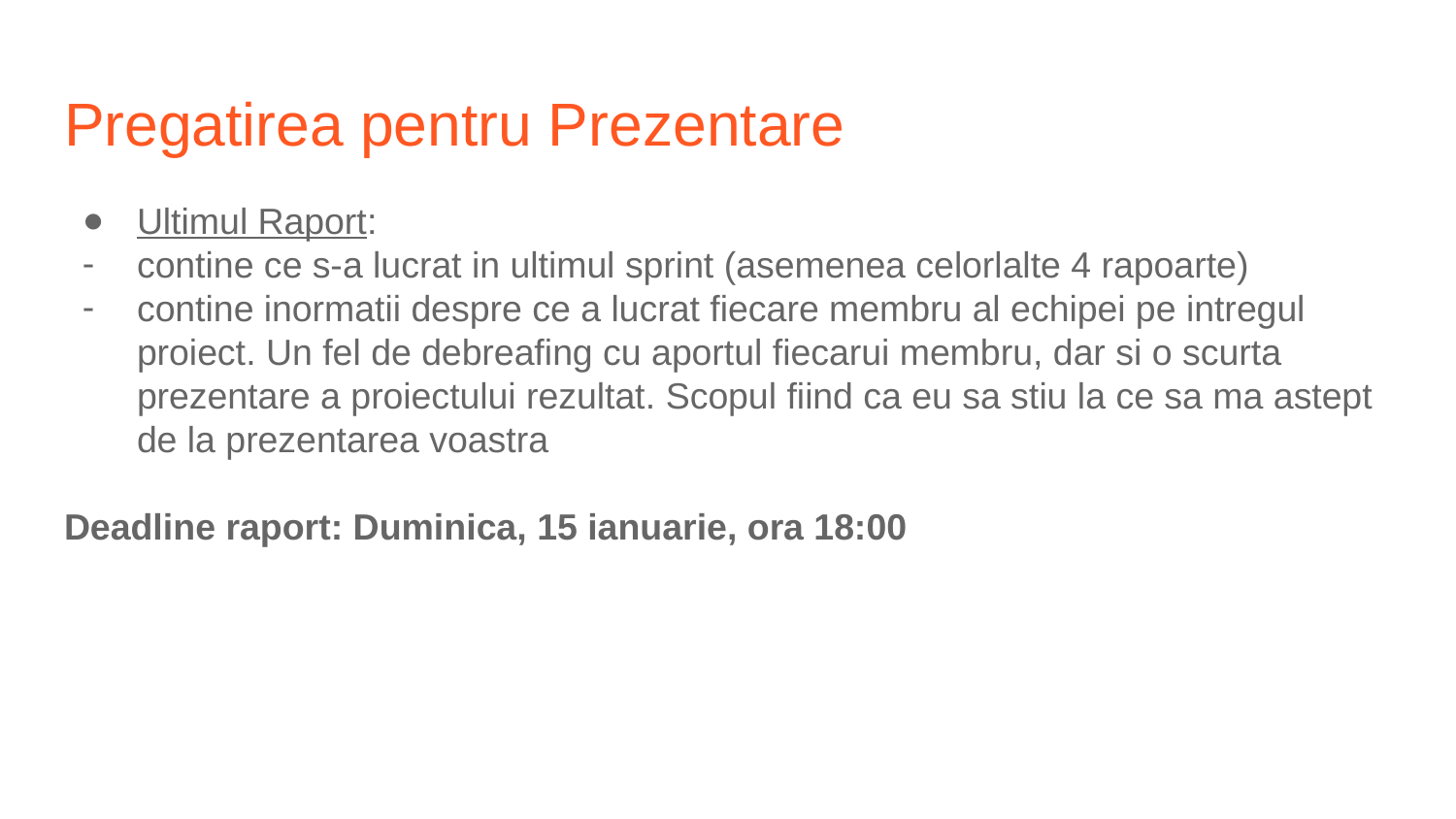

# Pregatirea pentru Prezentare
Ultimul Raport:
contine ce s-a lucrat in ultimul sprint (asemenea celorlalte 4 rapoarte)
contine inormatii despre ce a lucrat fiecare membru al echipei pe intregul proiect. Un fel de debreafing cu aportul fiecarui membru, dar si o scurta prezentare a proiectului rezultat. Scopul fiind ca eu sa stiu la ce sa ma astept de la prezentarea voastra

Deadline raport: Duminica, 15 ianuarie, ora 18:00